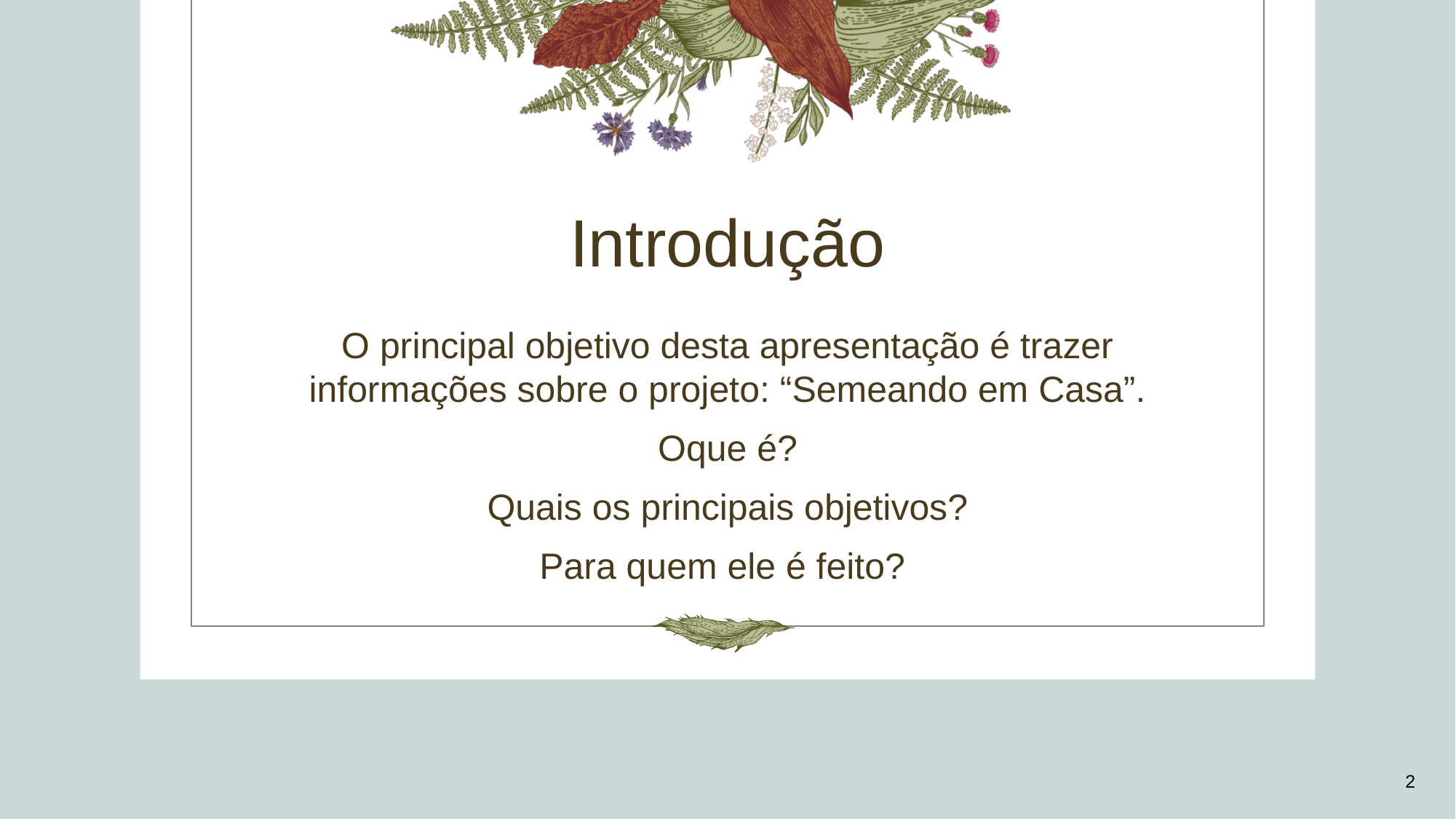

# Introdução
O principal objetivo desta apresentação é trazer informações sobre o projeto: “Semeando em Casa”.
Oque é?
Quais os principais objetivos?
Para quem ele é feito?
2